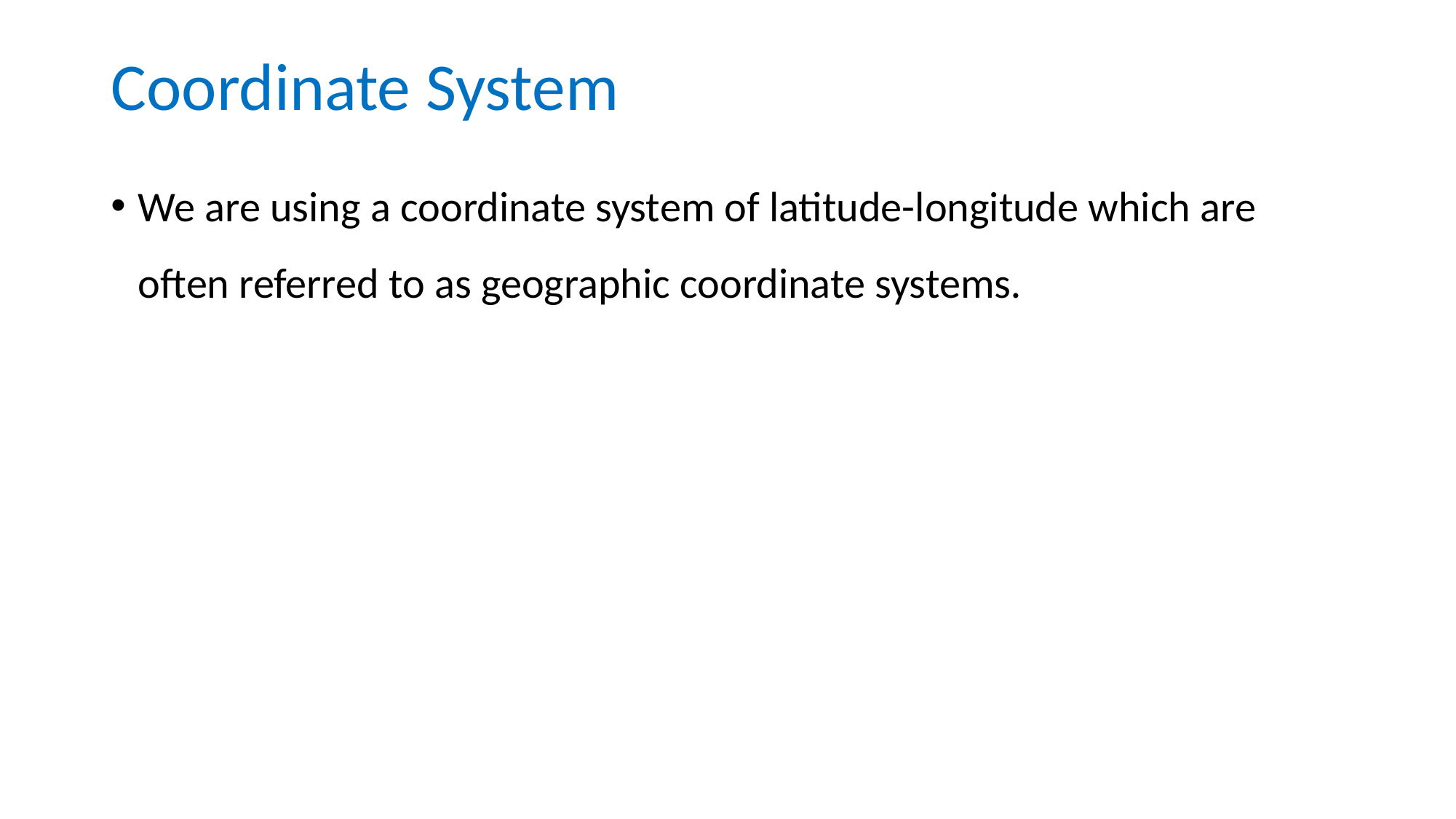

# Coordinate System
We are using a coordinate system of latitude-longitude which are often referred to as geographic coordinate systems.